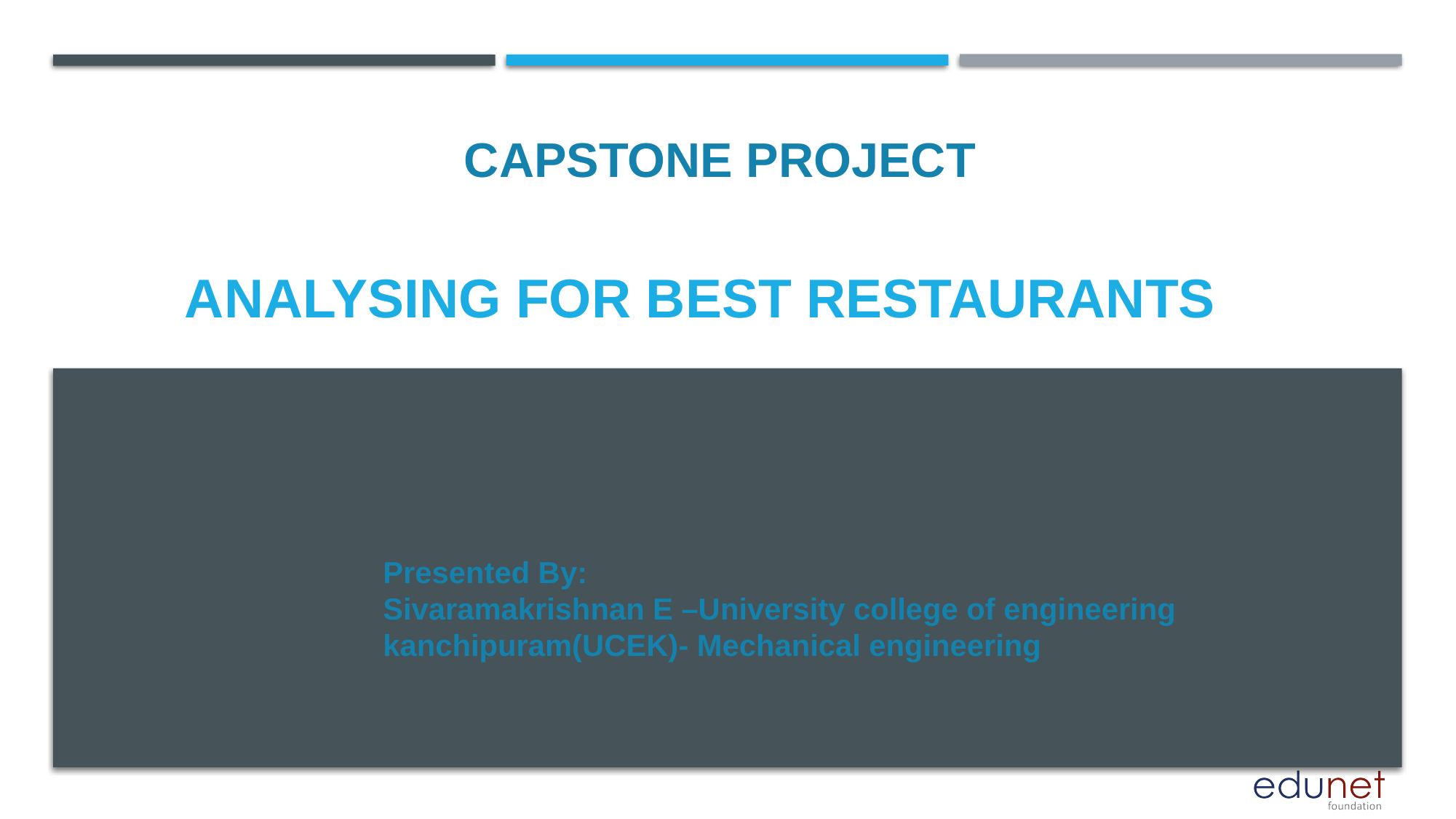

CAPSTONE PROJECT
# ANALYSING FOR BEST RESTAURANTS
Presented By:
Sivaramakrishnan E –University college of engineering kanchipuram(UCEK)- Mechanical engineering